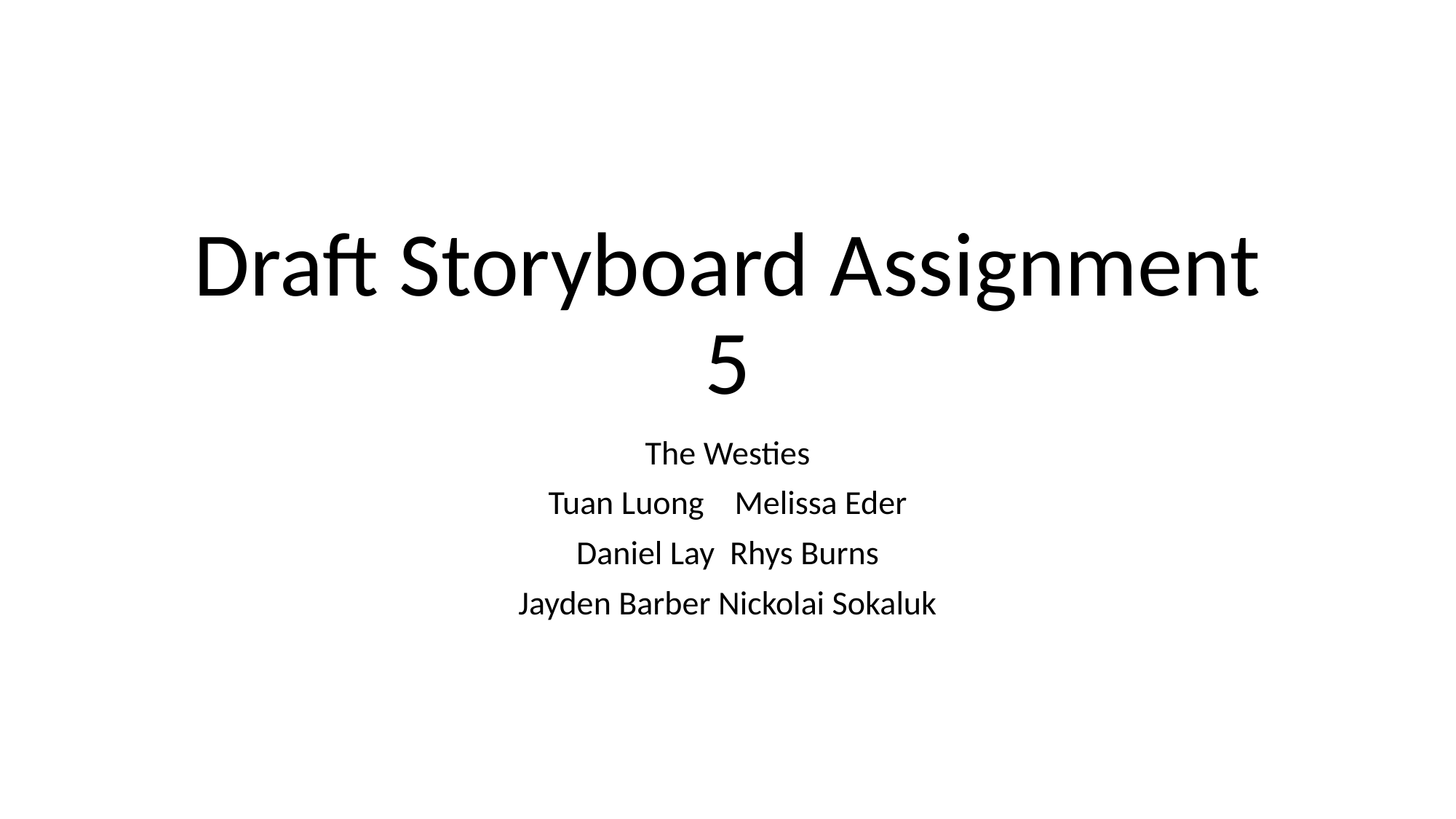

# Draft Storyboard Assignment 5
The Westies
Tuan Luong    Melissa Eder
Daniel Lay  Rhys Burns
Jayden Barber Nickolai Sokaluk